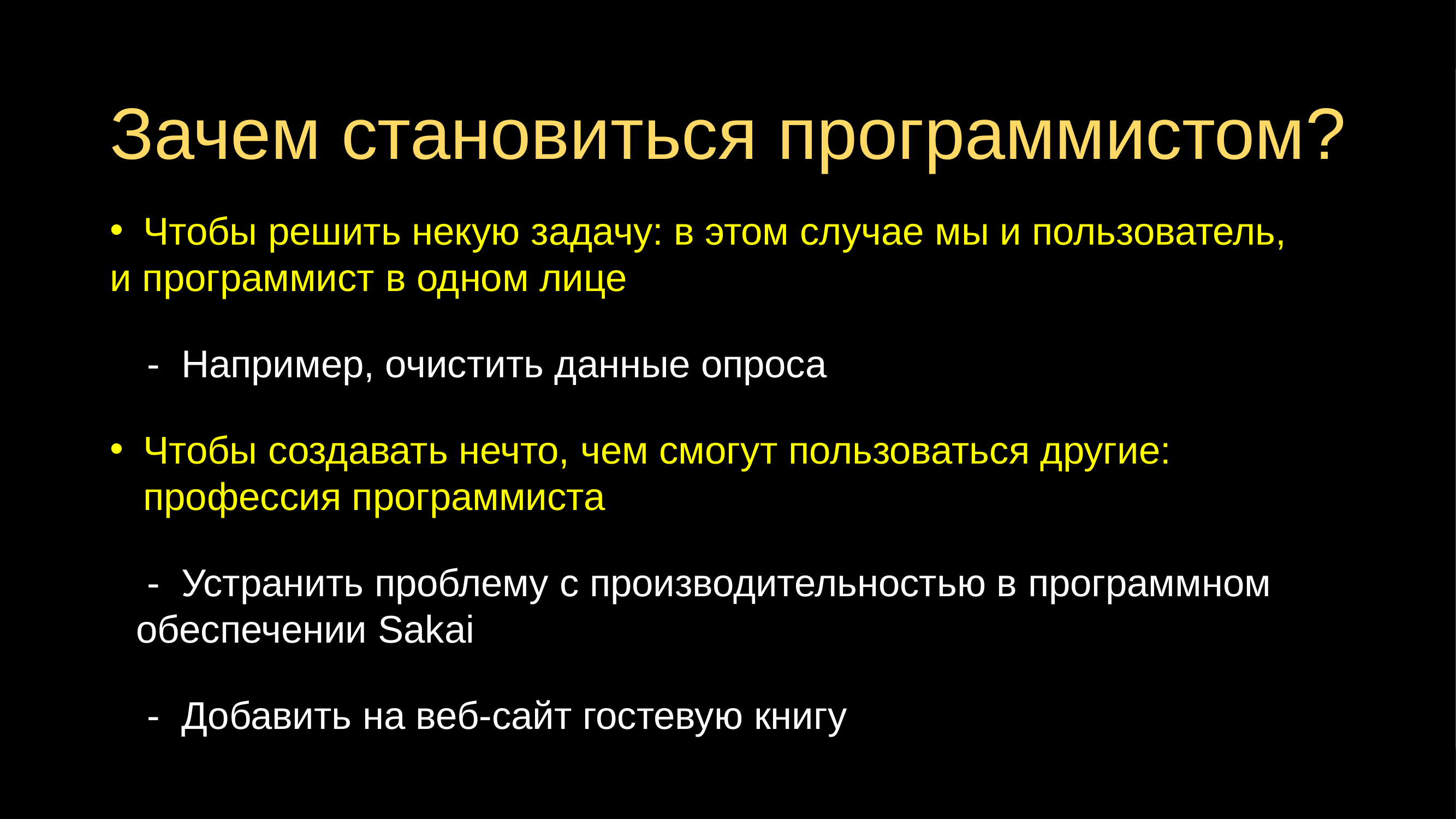

# Зачем становиться программистом?
Чтобы решить некую задачу: в этом случае мы и пользователь,
и программист в одном лице
 -  Например, очистить данные опроса
Чтобы создавать нечто, чем смогут пользоваться другие: профессия программиста
 -  Устранить проблему с производительностью в программном обеспечении Sakai
 -  Добавить на веб-сайт гостевую книгу